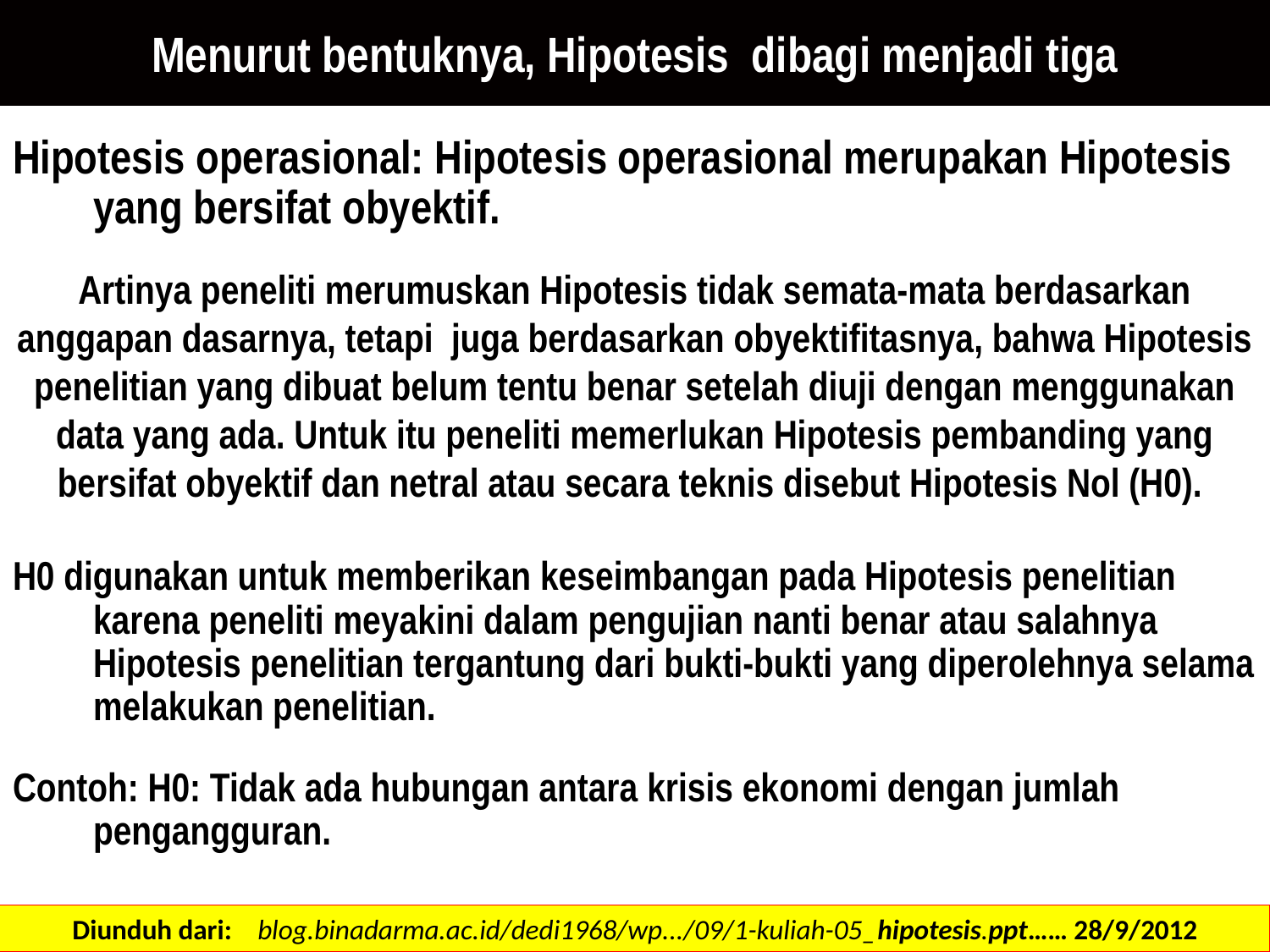

# Menurut bentuknya, Hipotesis  dibagi menjadi tiga
Hipotesis operasional: Hipotesis operasional merupakan Hipotesis yang bersifat obyektif.

Artinya peneliti merumuskan Hipotesis tidak semata-mata berdasarkan anggapan dasarnya, tetapi  juga berdasarkan obyektifitasnya, bahwa Hipotesis penelitian yang dibuat belum tentu benar setelah diuji dengan menggunakan data yang ada. Untuk itu peneliti memerlukan Hipotesis pembanding yang bersifat obyektif dan netral atau secara teknis disebut Hipotesis Nol (H0).

H0 digunakan untuk memberikan keseimbangan pada Hipotesis penelitian karena peneliti meyakini dalam pengujian nanti benar atau salahnya Hipotesis penelitian tergantung dari bukti-bukti yang diperolehnya selama melakukan penelitian.

Contoh: H0: Tidak ada hubungan antara krisis ekonomi dengan jumlah pengangguran.

Diunduh dari:    blog.binadarma.ac.id/dedi1968/wp.../09/1-kuliah-05_hipotesis.ppt…… 28/9/2012